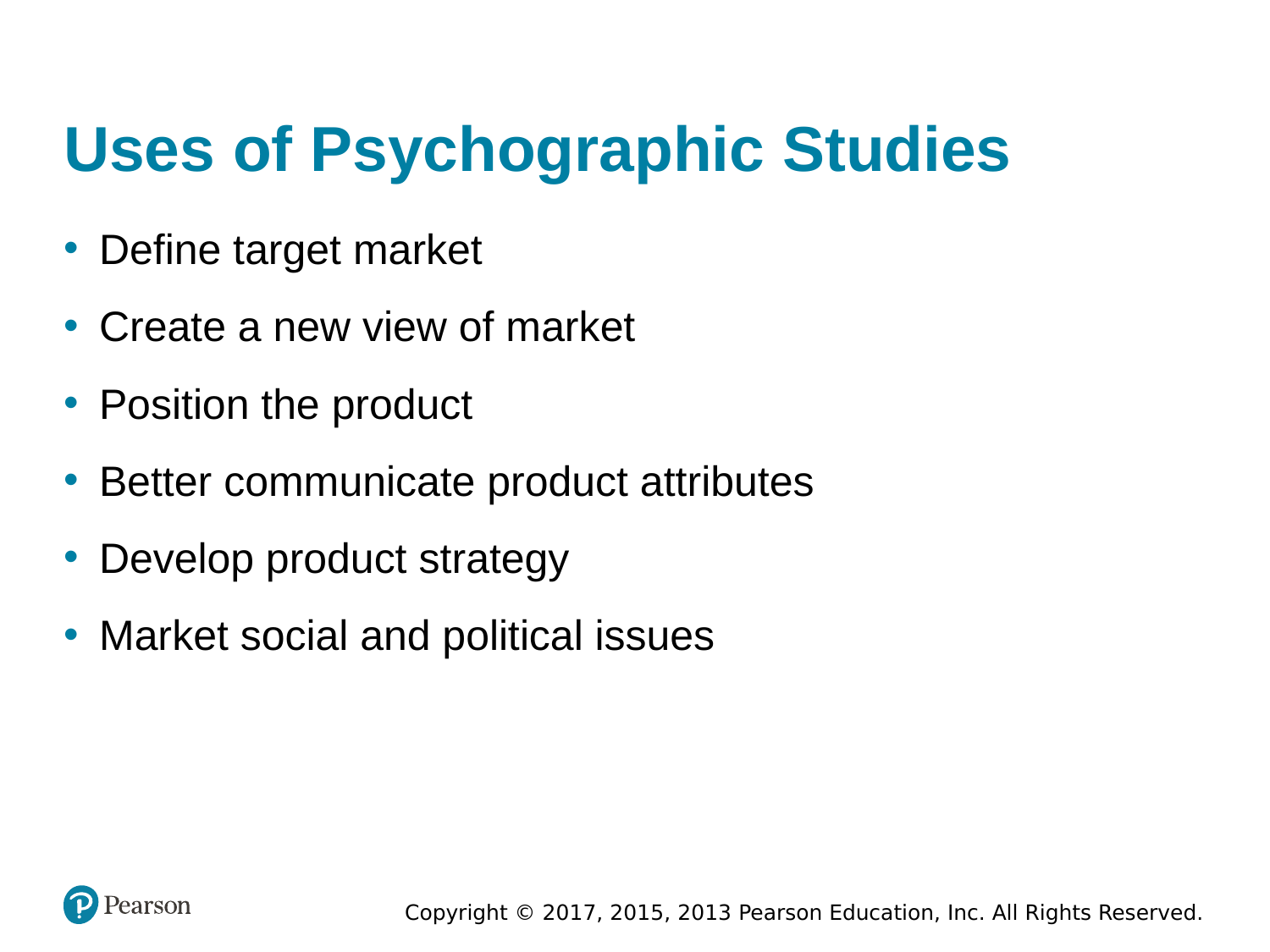

# Uses of Psychographic Studies
Define target market
Create a new view of market
Position the product
Better communicate product attributes
Develop product strategy
Market social and political issues